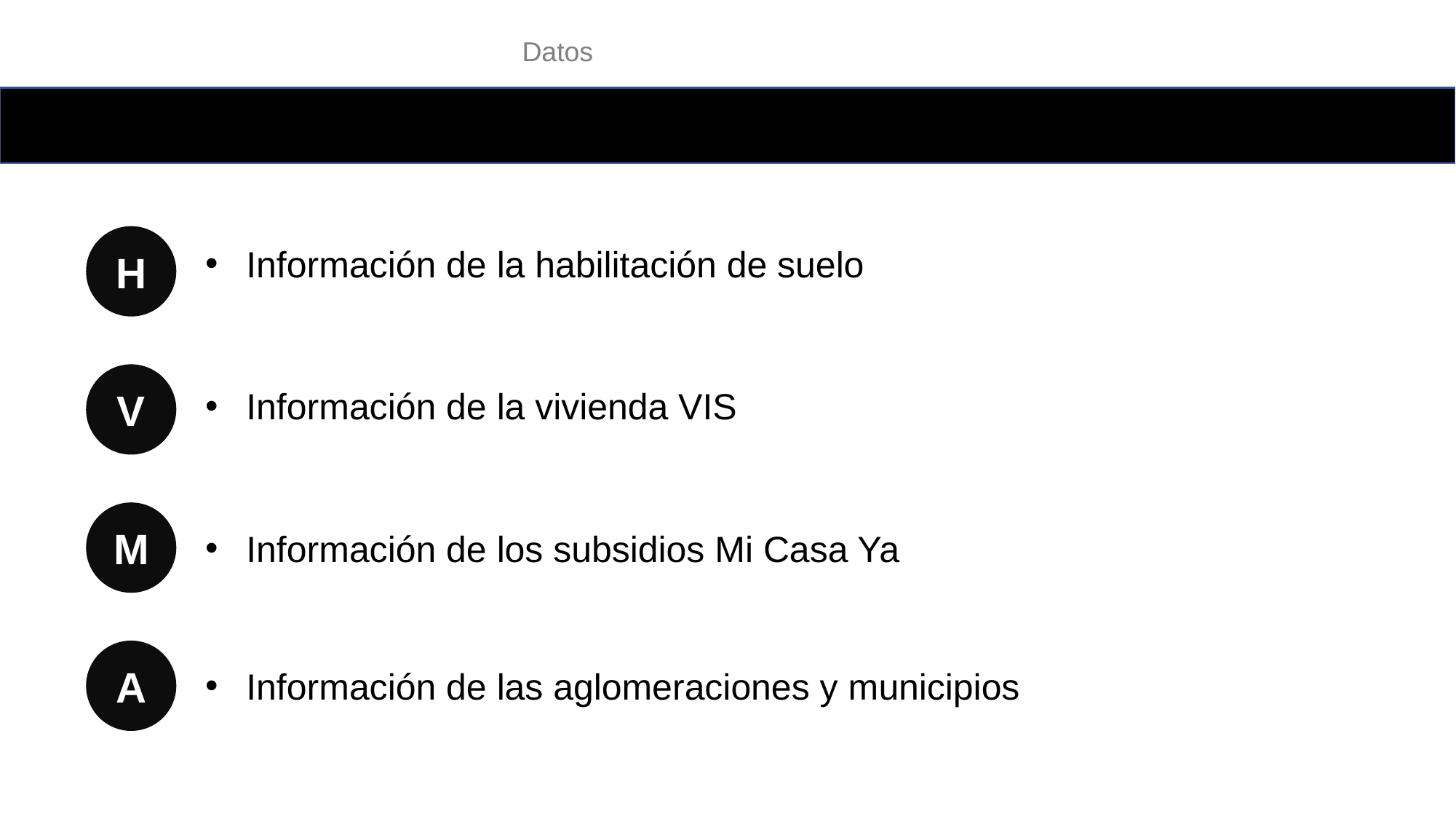

Datos

H
Información de la habilitación de suelo
V
Información de la vivienda VIS
M
Información de los subsidios Mi Casa Ya
A
Información de las aglomeraciones y municipios